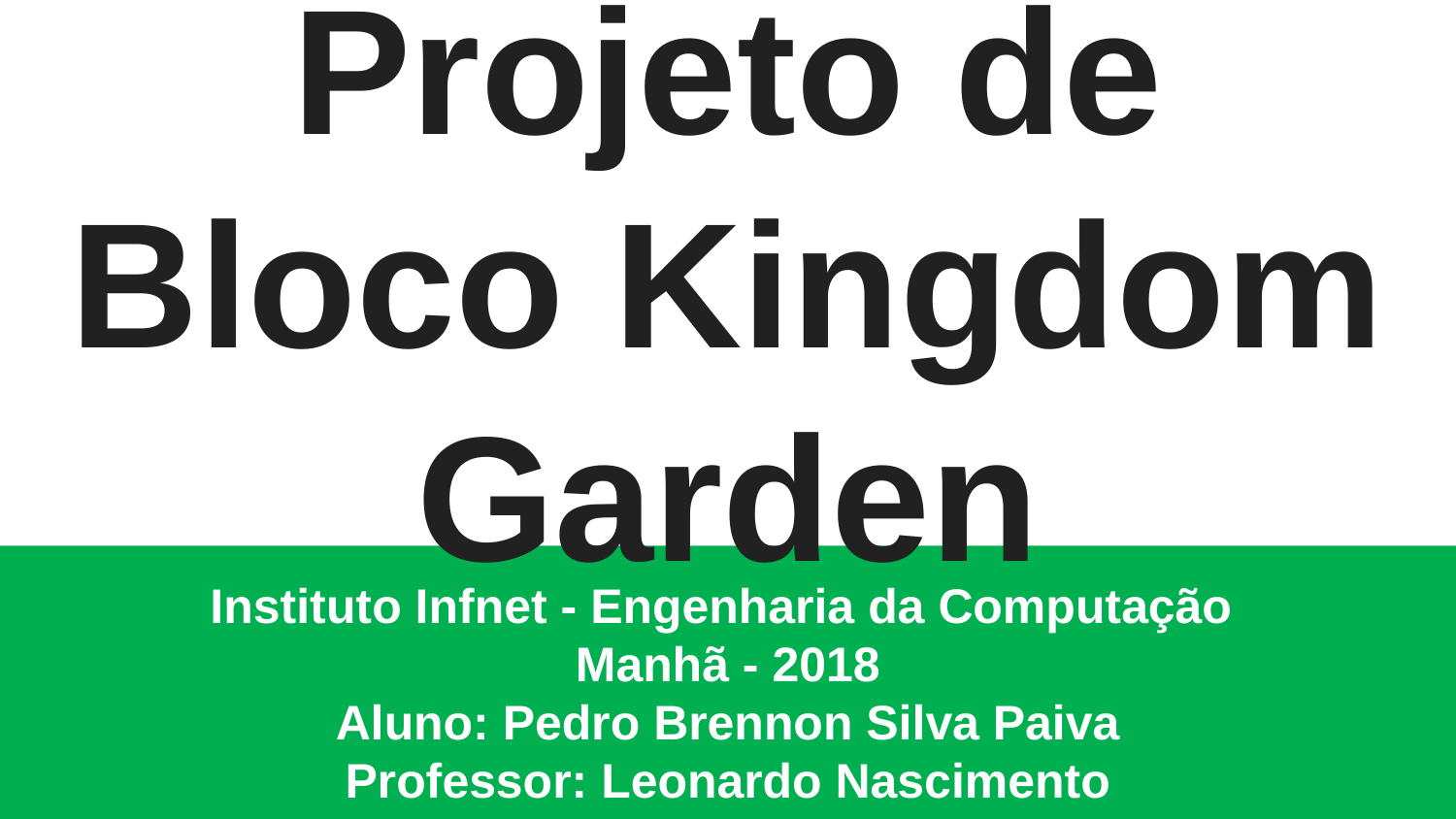

# Projeto de Bloco Kingdom Garden
Instituto Infnet - Engenharia da Computação
Manhã - 2018
Aluno: Pedro Brennon Silva Paiva
Professor: Leonardo Nascimento